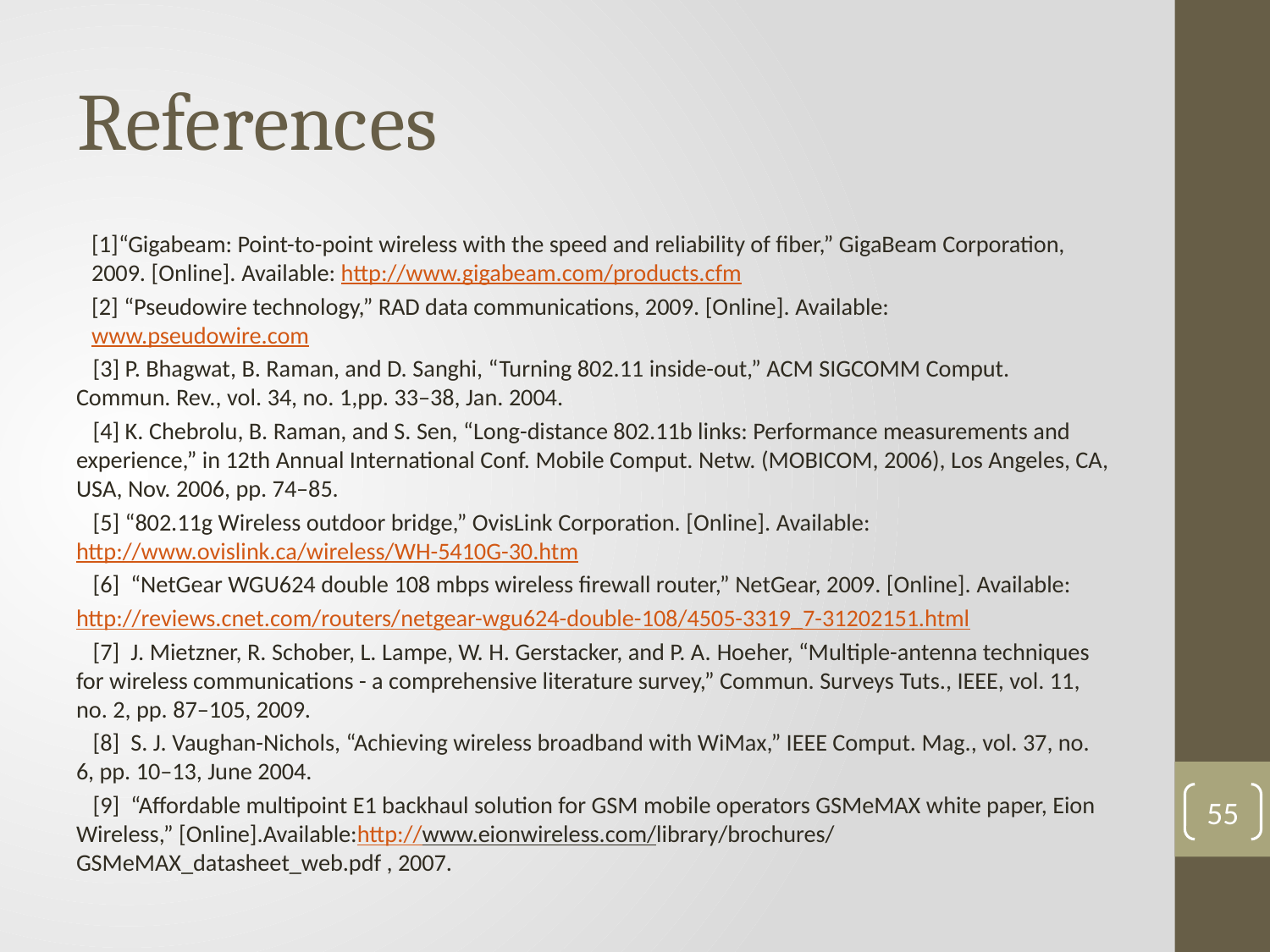

# References
[1]“Gigabeam: Point-to-point wireless with the speed and reliability of fiber,” GigaBeam Corporation, 2009. [Online]. Available: http://www.gigabeam.com/products.cfm
[2] “Pseudowire technology,” RAD data communications, 2009. [Online]. Available: www.pseudowire.com
   [3] P. Bhagwat, B. Raman, and D. Sanghi, “Turning 802.11 inside-out,” ACM SIGCOMM Comput. Commun. Rev., vol. 34, no. 1,pp. 33–38, Jan. 2004.
   [4] K. Chebrolu, B. Raman, and S. Sen, “Long-distance 802.11b links: Performance measurements and experience,” in 12th Annual International Conf. Mobile Comput. Netw. (MOBICOM, 2006), Los Angeles, CA, USA, Nov. 2006, pp. 74–85.
   [5] “802.11g Wireless outdoor bridge,” OvisLink Corporation. [Online]. Available: http://www.ovislink.ca/wireless/WH-5410G-30.htm
   [6]  “NetGear WGU624 double 108 mbps wireless firewall router,” NetGear, 2009. [Online]. Available:
http://reviews.cnet.com/routers/netgear-wgu624-double-108/4505-3319_7-31202151.html
   [7]  J. Mietzner, R. Schober, L. Lampe, W. H. Gerstacker, and P. A. Hoeher, “Multiple-antenna techniques for wireless communications - a comprehensive literature survey,” Commun. Surveys Tuts., IEEE, vol. 11, no. 2, pp. 87–105, 2009.
   [8]  S. J. Vaughan-Nichols, “Achieving wireless broadband with WiMax,” IEEE Comput. Mag., vol. 37, no. 6, pp. 10–13, June 2004.
   [9]  “Affordable multipoint E1 backhaul solution for GSM mobile operators GSMeMAX white paper, Eion Wireless,” [Online].Available:http://www.eionwireless.com/library/brochures/ GSMeMAX_datasheet_web.pdf , 2007.

55